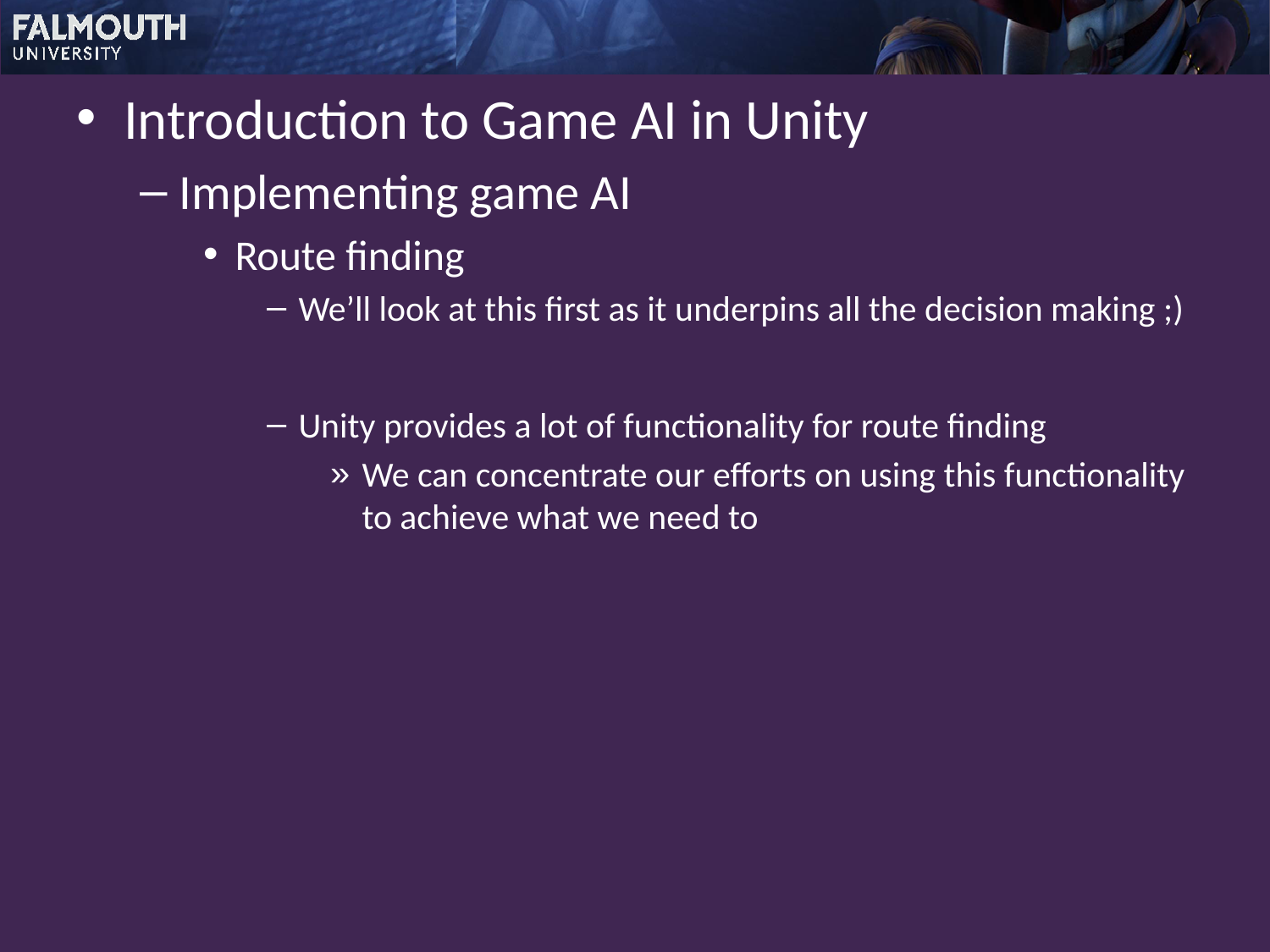

Introduction to Game AI in Unity
Implementing game AI
Route finding
We’ll look at this first as it underpins all the decision making ;)

Unity provides a lot of functionality for route finding
We can concentrate our efforts on using this functionality to achieve what we need to